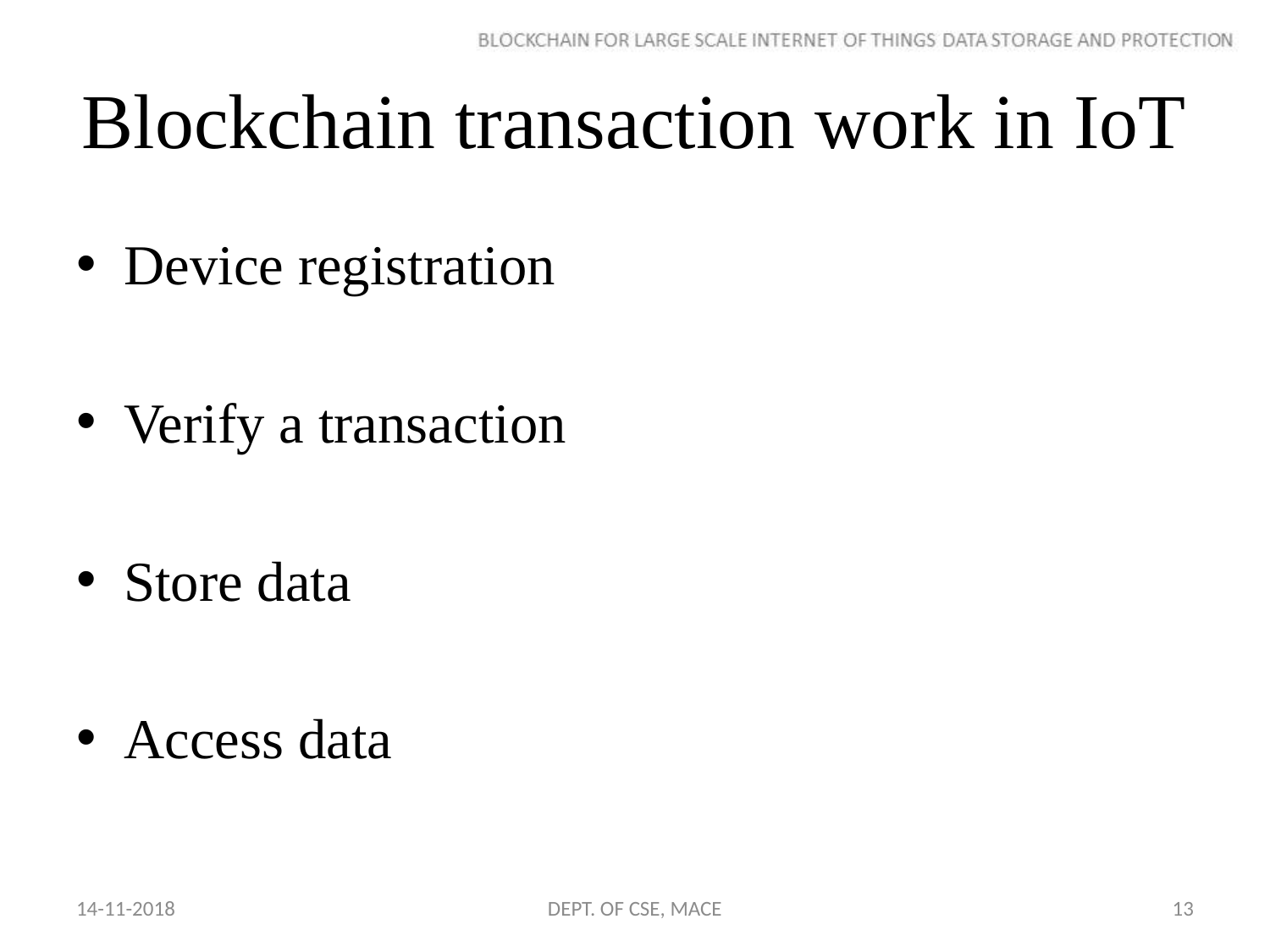

# Blockchain transaction work in IoT
Device registration

Verify a transaction

Store data

Access data
14-11-2018
DEPT. OF CSE, MACE
13